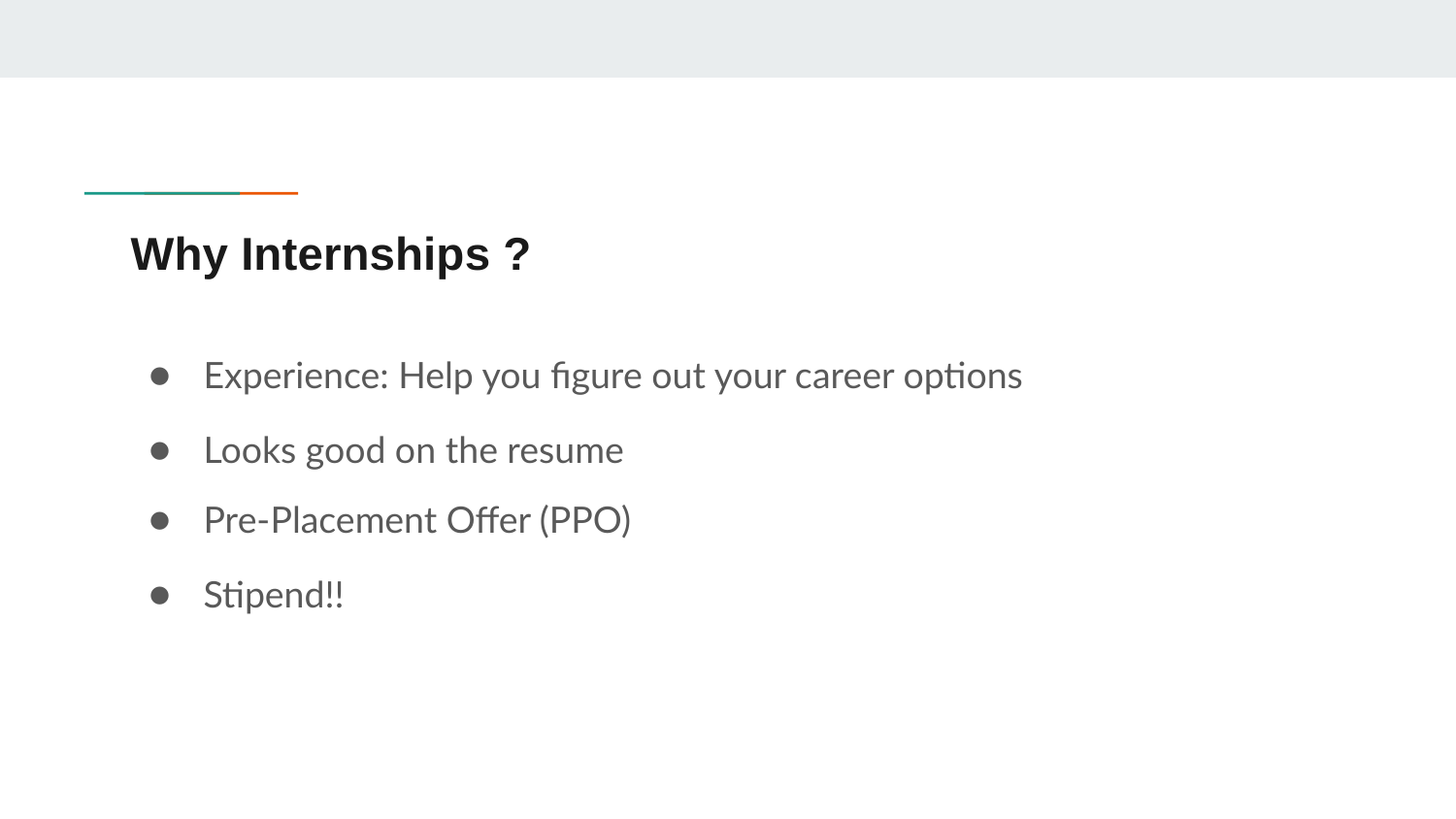

# Why Internships ?
Experience: Help you figure out your career options
Looks good on the resume
Pre-Placement Offer (PPO)
Stipend!!